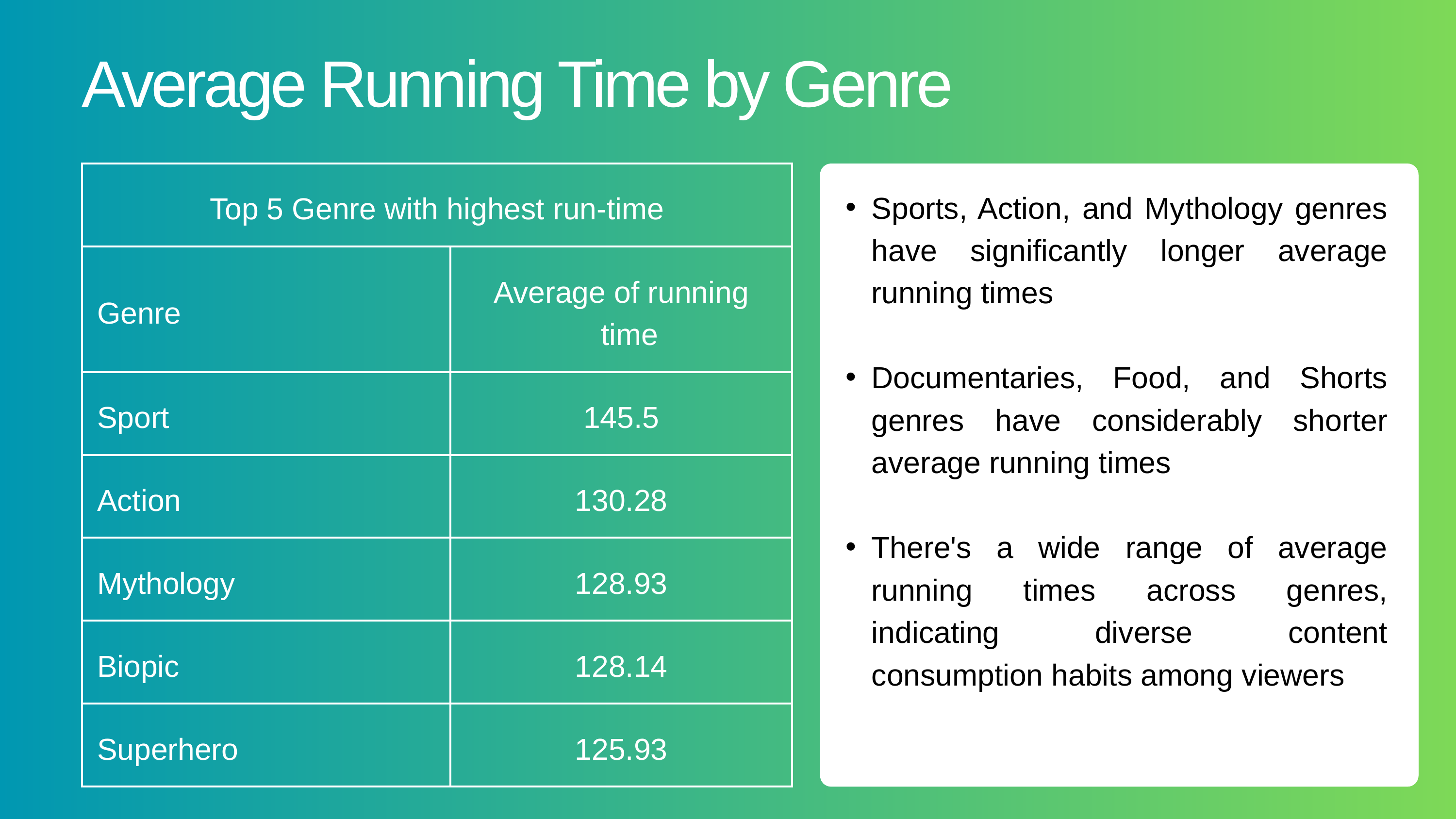

Average Running Time by Genre
| Top 5 Genre with highest run-time | Top 5 Genre with highest run-time |
| --- | --- |
| Genre | Average of running time |
| Sport | 145.5 |
| Action | 130.28 |
| Mythology | 128.93 |
| Biopic | 128.14 |
| Superhero | 125.93 |

Sports, Action, and Mythology genres have significantly longer average running times

Documentaries, Food, and Shorts genres have considerably shorter average running times

There's a wide range of average running times across genres, indicating diverse content consumption habits among viewers